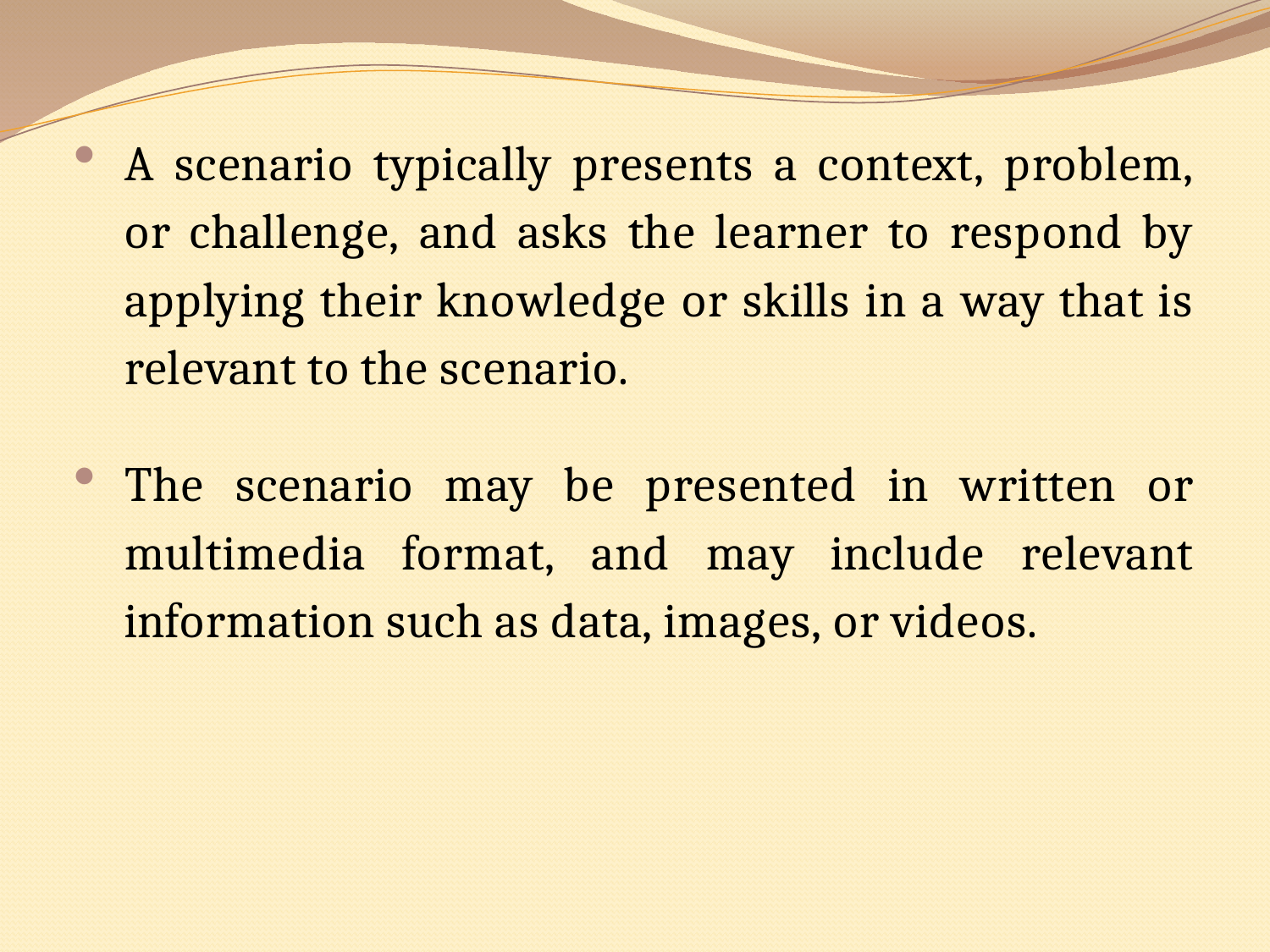

A scenario typically presents a context, problem, or challenge, and asks the learner to respond by applying their knowledge or skills in a way that is relevant to the scenario.

The scenario may be presented in written or multimedia format, and may include relevant information such as data, images, or videos.